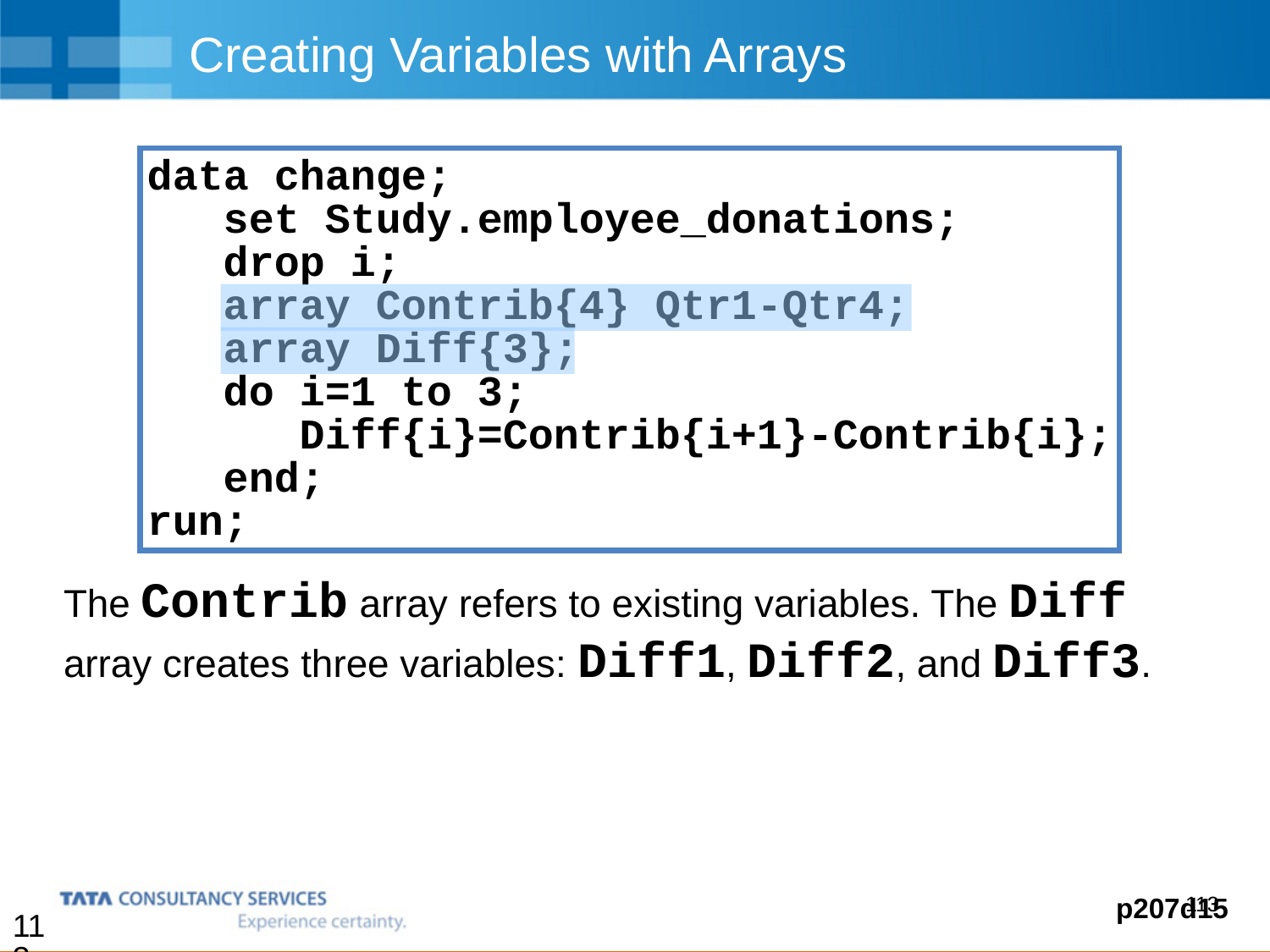

# Creating Variables with Arrays

The Contrib array refers to existing variables. The Diff array creates three variables: Diff1, Diff2, and Diff3.

data change;
   set Study.employee_donations;
   drop i;
   array Contrib{4} Qtr1-Qtr4;
   array Diff{3};
   do i=1 to 3;
      Diff{i}=Contrib{i+1}-Contrib{i};
   end;
run;

p207d15

113